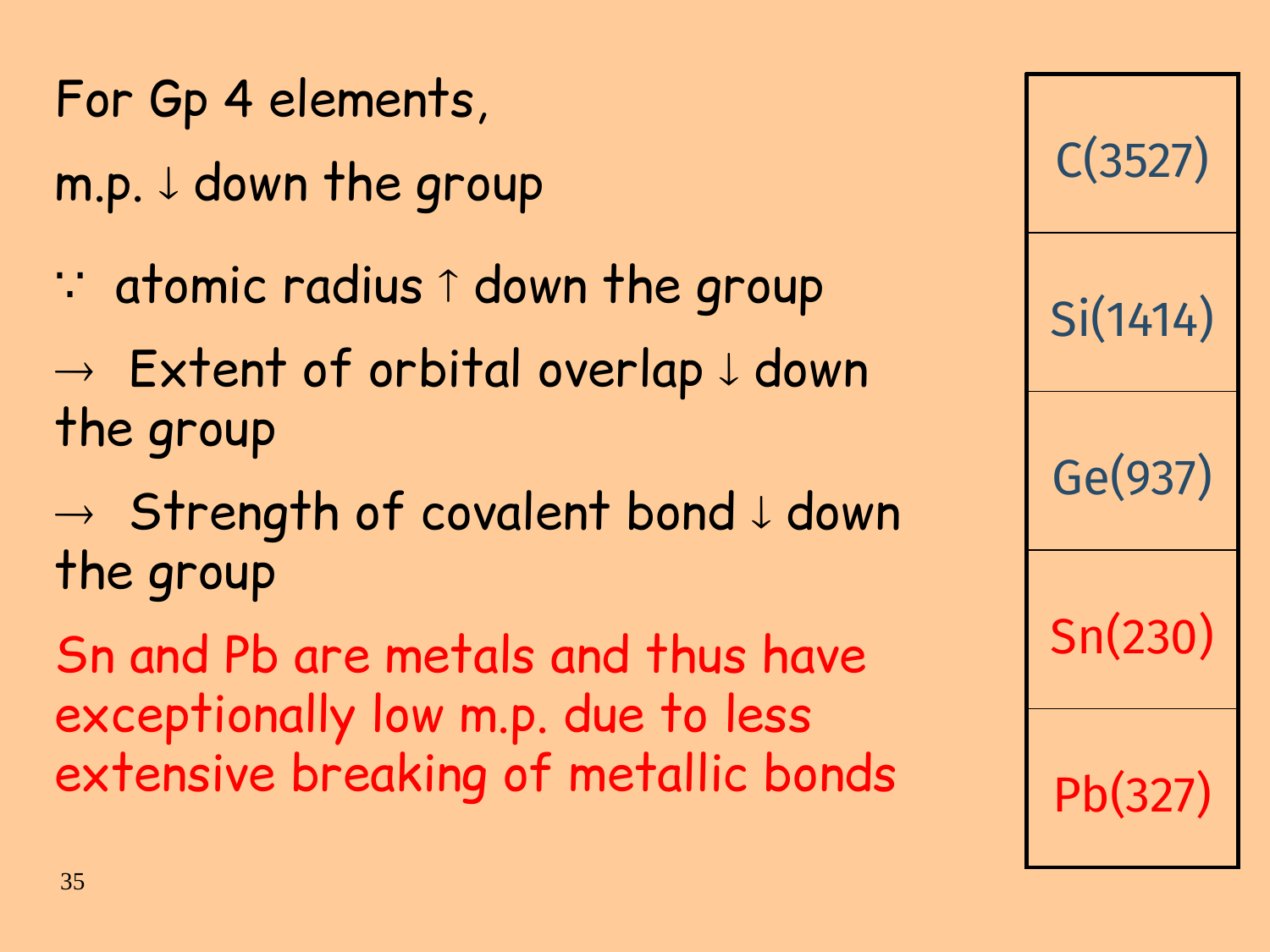

For Gp 4 elements,
m.p. ↓ down the group
| C(3527) |
| --- |
| Si(1414) |
| Ge(937) |
| Sn(230) |
| Pb(327) |
∵  atomic radius ↑ down the group
→ 	Extent of orbital overlap ↓ down 	the group
→ 	Strength of covalent bond ↓ down 	the group
Sn and Pb are metals and thus have exceptionally low m.p. due to less extensive breaking of metallic bonds